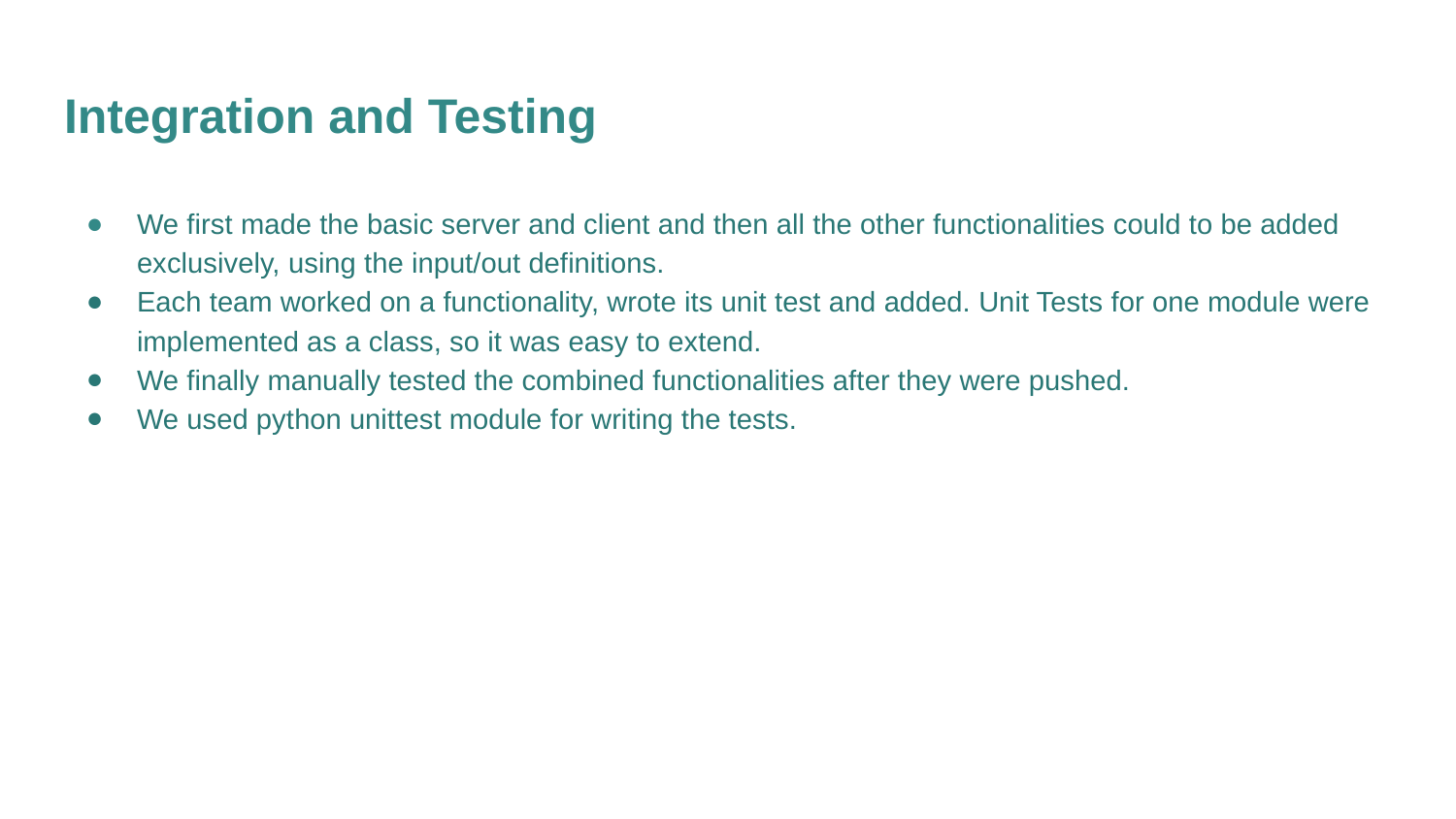

# Integration and Testing
We first made the basic server and client and then all the other functionalities could to be added exclusively, using the input/out definitions.
Each team worked on a functionality, wrote its unit test and added. Unit Tests for one module were implemented as a class, so it was easy to extend.
We finally manually tested the combined functionalities after they were pushed.
We used python unittest module for writing the tests.